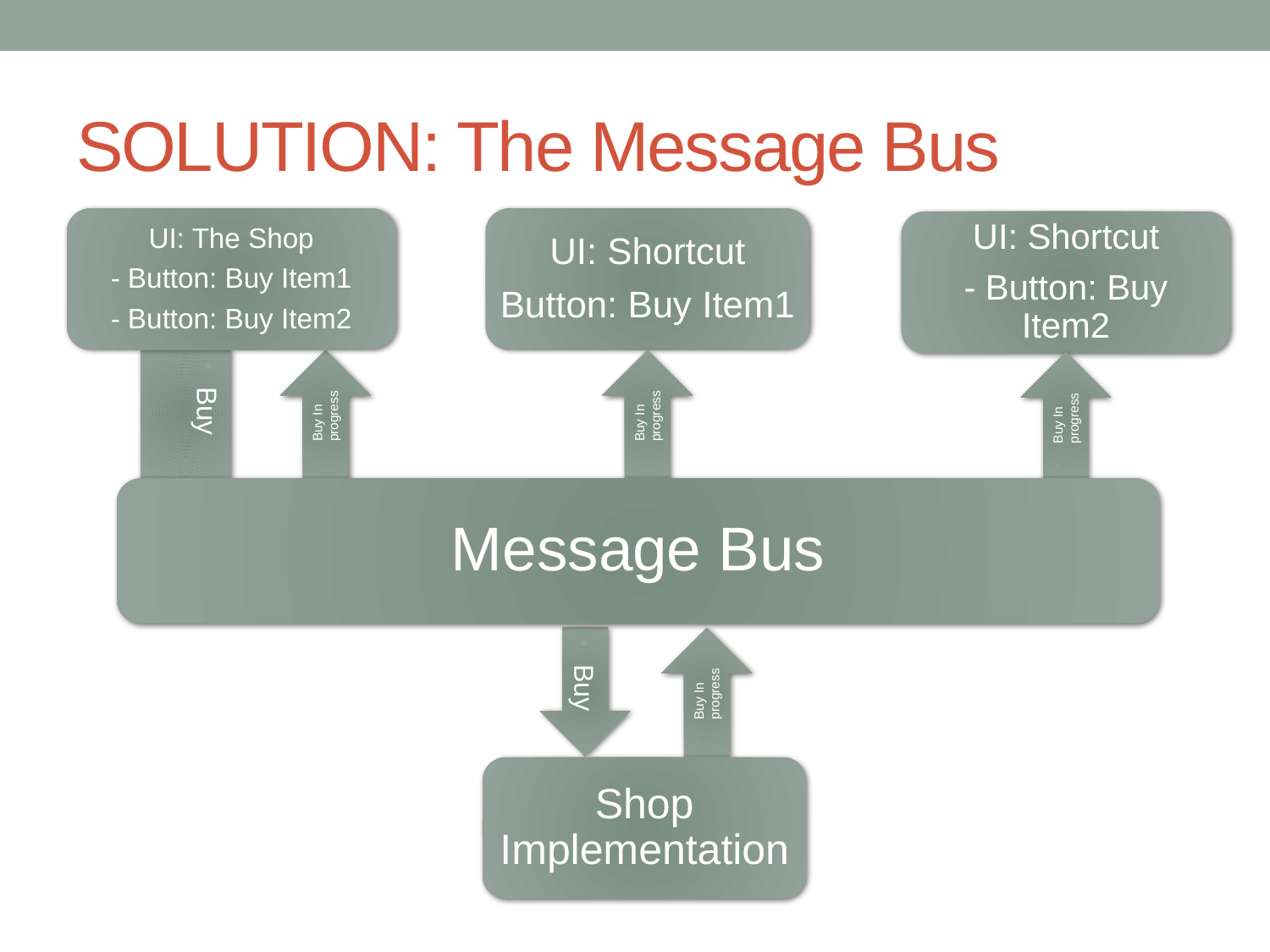

# SOLUTION: The Message Bus

UI: The Shop
- Button: Buy Item1
- Button: Buy Item2

UI: Shortcut
Button: Buy Item1

UI: Shortcut
- Button: Buy Item2
Buy
Buy In progress
Buy In progress
Buy In progress

Message Bus
Buy
Buy In progress

Shop Implementation